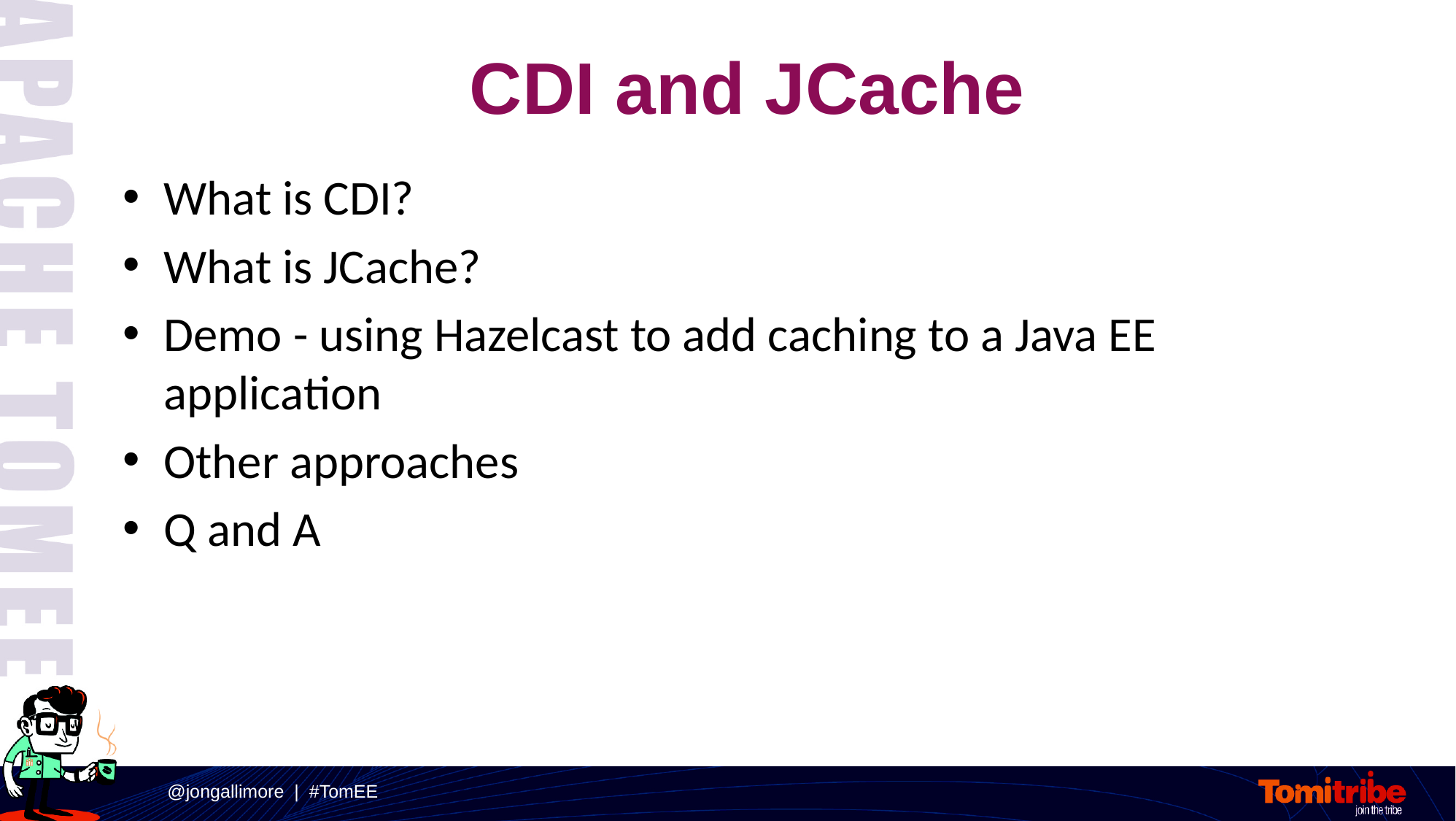

# CDI and JCache
What is CDI?
What is JCache?
Demo - using Hazelcast to add caching to a Java EE application
Other approaches
Q and A

@jongallimore  |  #TomEE